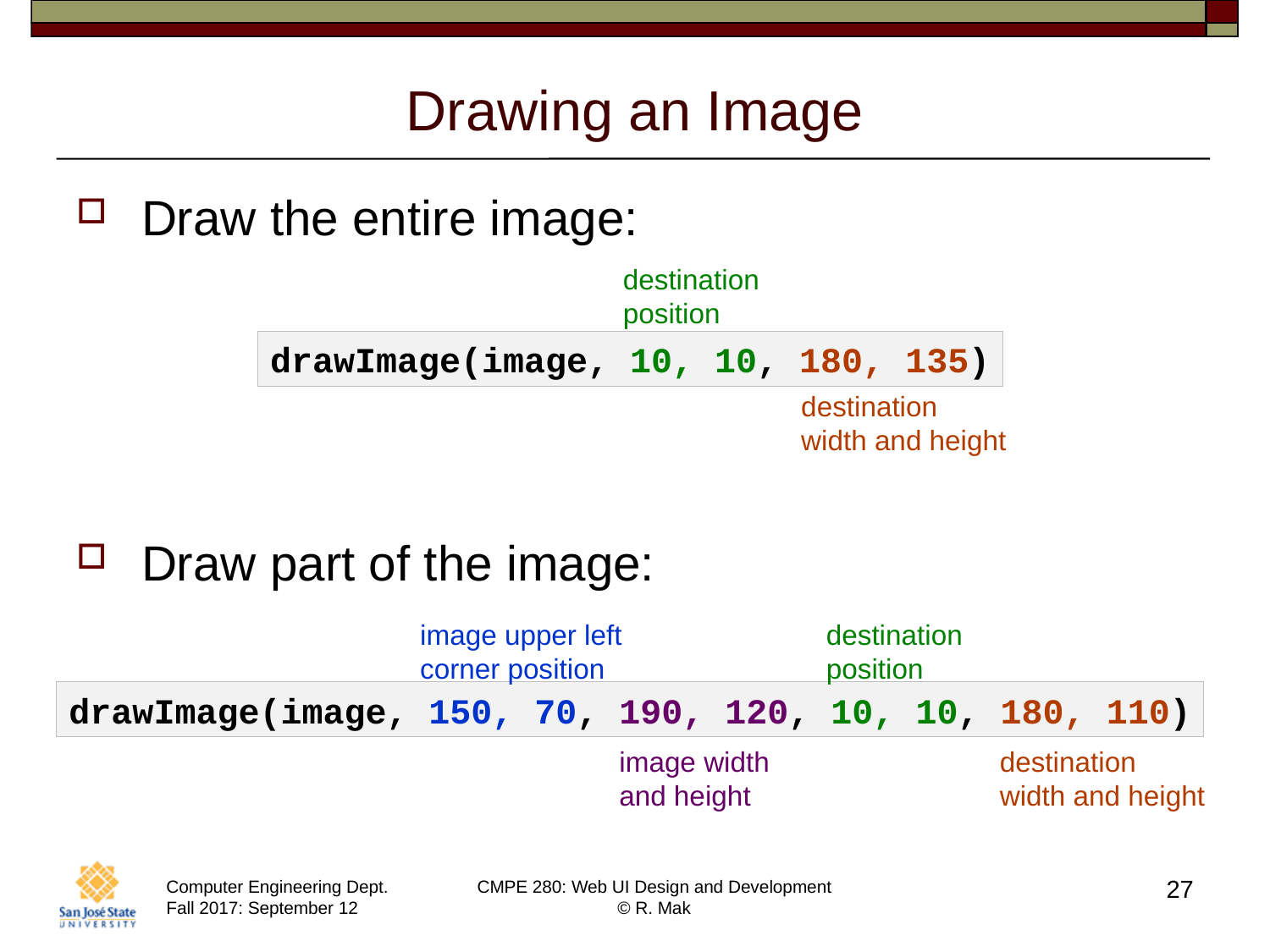

# Drawing an Image
Draw the entire image:

Draw part of the image:
destination
position
drawImage(image, 10, 10, 180, 135)
destination
width and height
image upper left
corner position
destination
position
drawImage(image, 150, 70, 190, 120, 10, 10, 180, 110)
image width
and height
destination
width and height
27